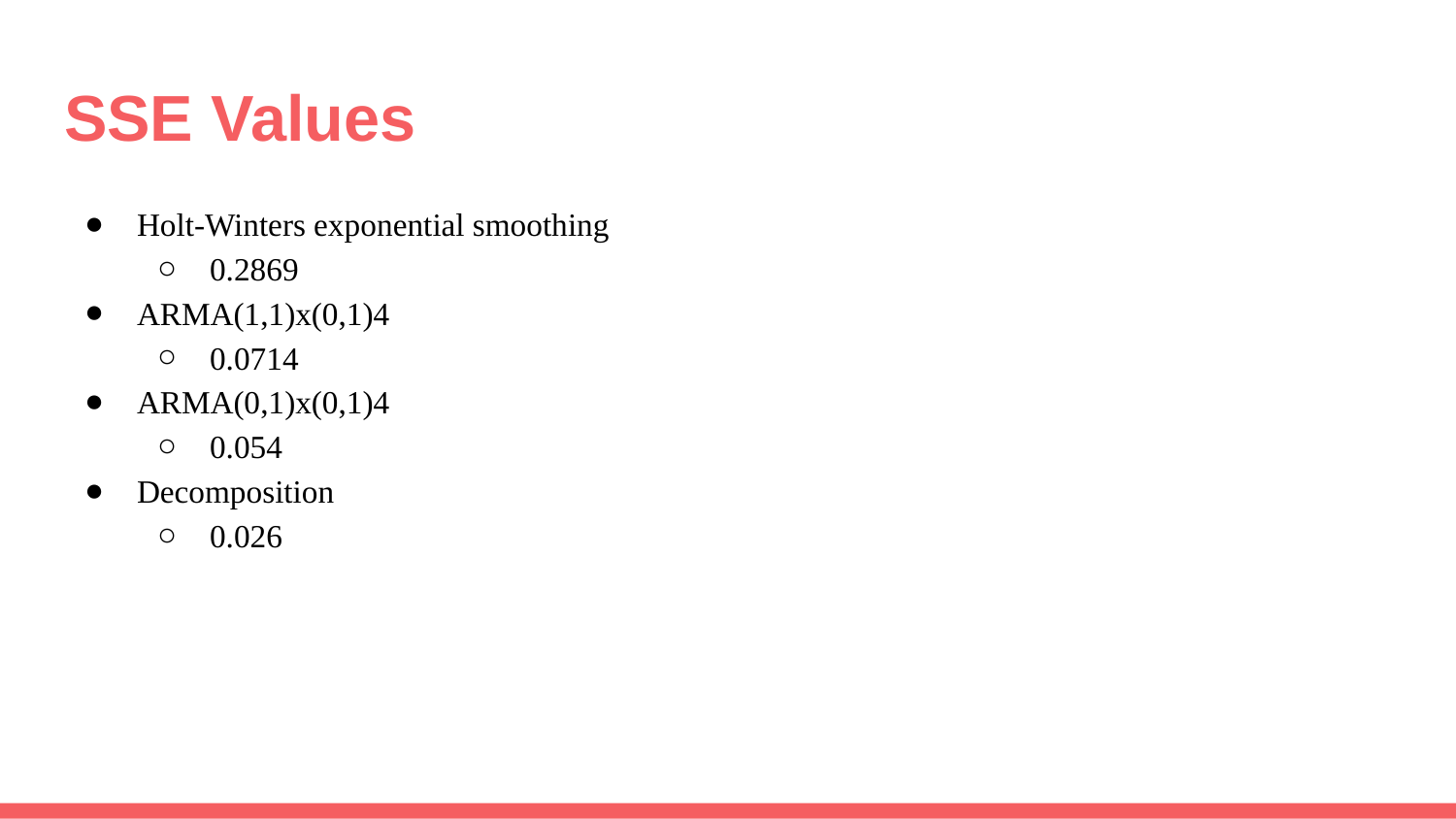

# SSE Values

Holt-Winters exponential smoothing
0.2869
ARMA(1,1)x(0,1)4
0.0714
ARMA(0,1)x(0,1)4
0.054
Decomposition
0.026